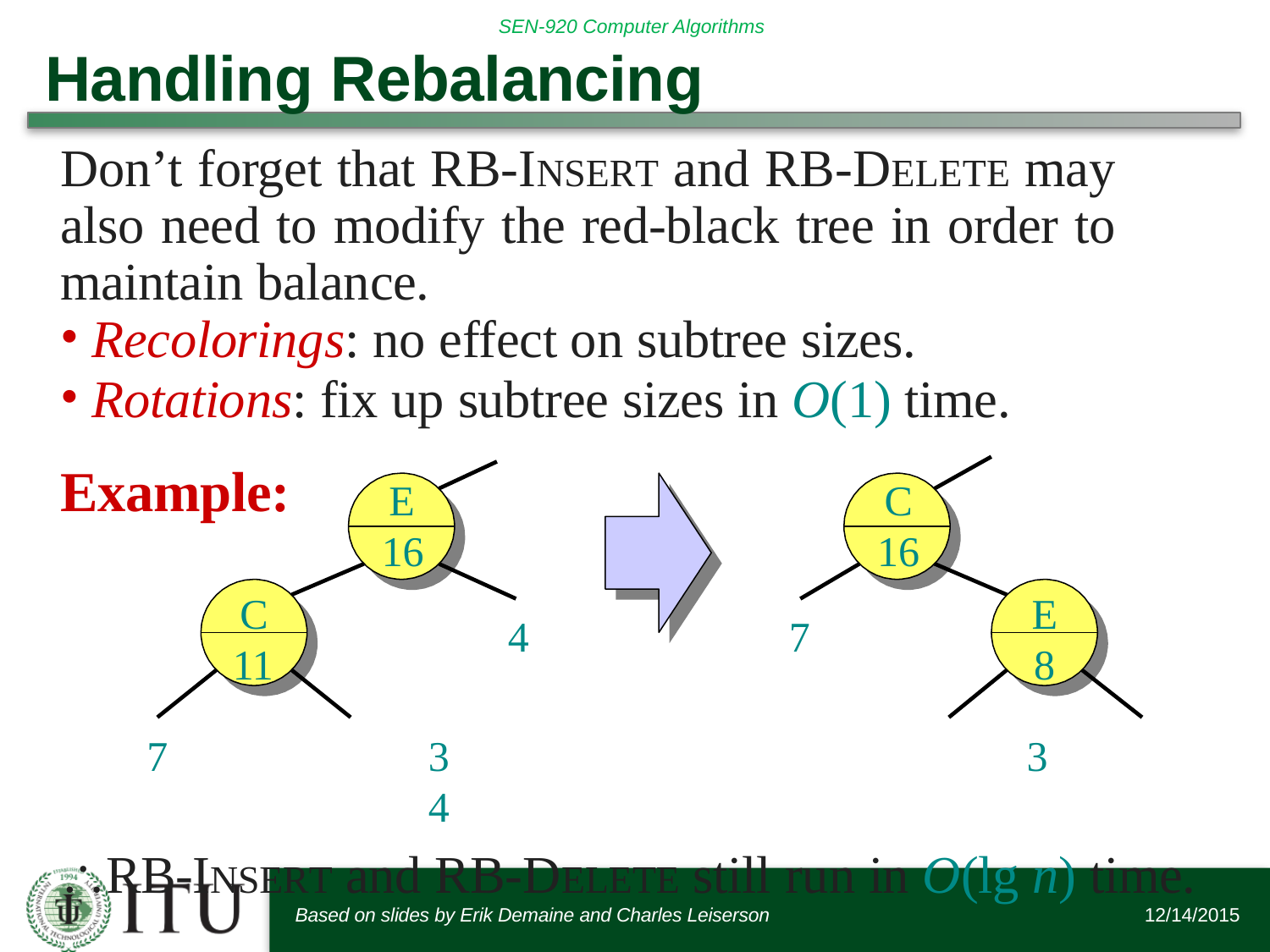

# Handling Rebalancing

Don’t forget that RB-INSERT and RB-DELETE may also need to modify the red-black tree in order to maintain balance.
Recolorings: no effect on subtree sizes.
Rotations: fix up subtree sizes in O(1) time.

Example:

E	C
16	16
 4	7

C
E

11
8

7	3	3	4
∴RB-INSERT and RB-DELETE still run in O(lg n) time.
Based on slides by Erik Demaine and Charles Leiserson
12/14/2015